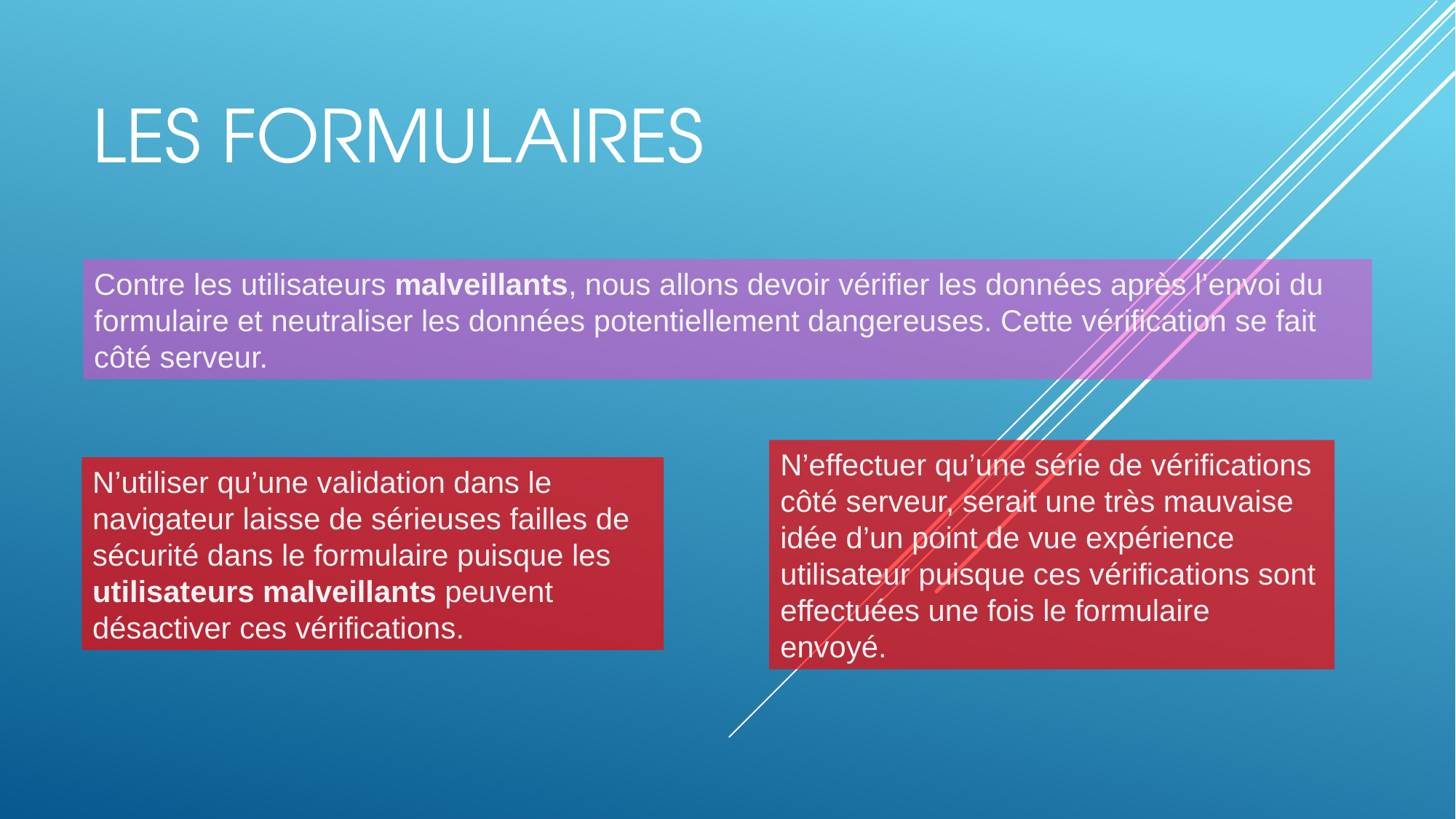

# Les formulaires
Contre les utilisateurs malveillants, nous allons devoir vérifier les données après l’envoi du formulaire et neutraliser les données potentiellement dangereuses. Cette vérification se fait côté serveur.
N’utiliser qu’une validation dans le navigateur laisse de sérieuses failles de sécurité dans le formulaire puisque les utilisateurs malveillants peuvent désactiver ces vérifications.
N’effectuer qu’une série de vérifications côté serveur, serait une très mauvaise idée d’un point de vue expérience utilisateur puisque ces vérifications sont effectuées une fois le formulaire envoyé.